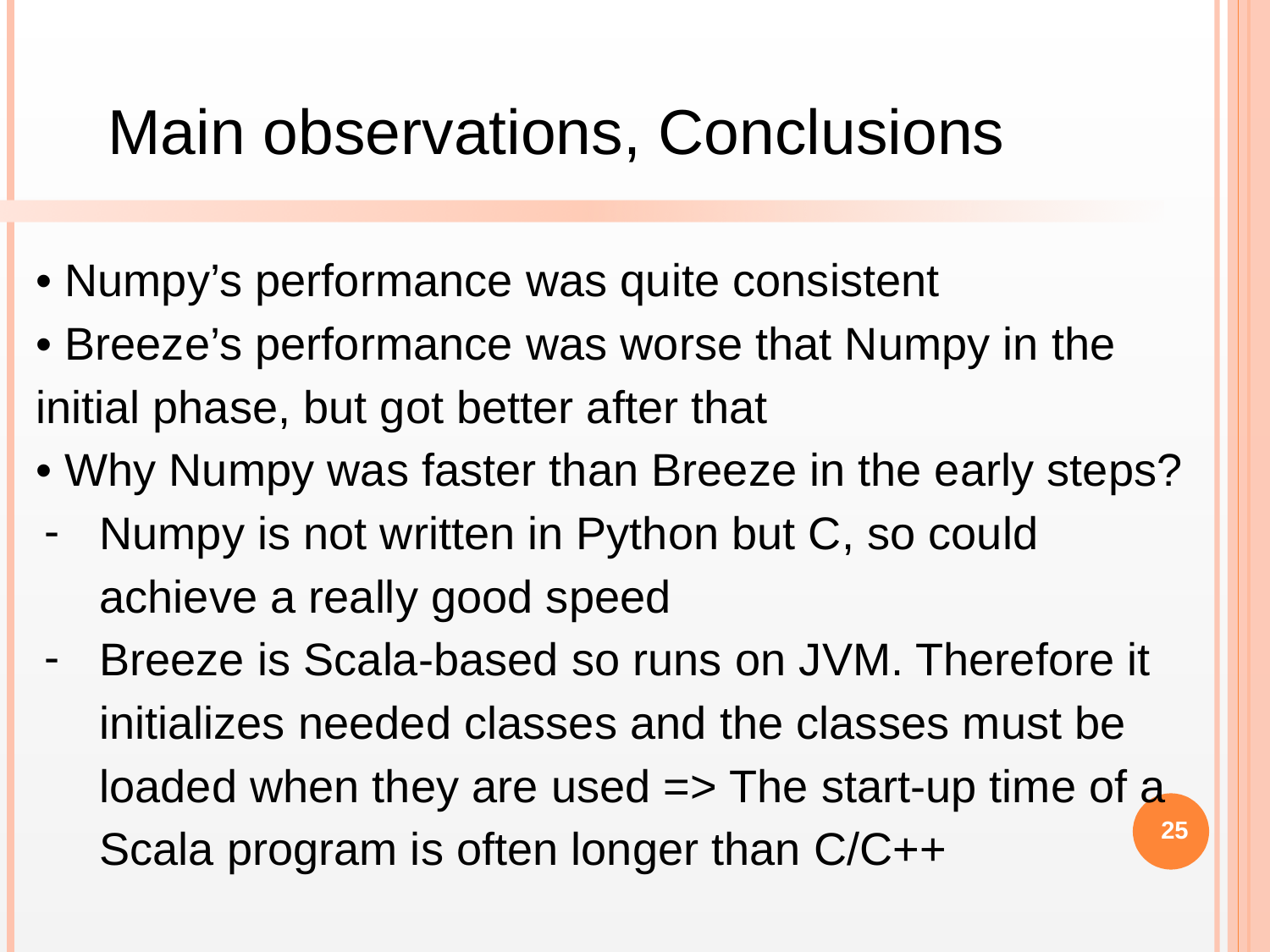

Main observations, Conclusions
• Numpy’s performance was quite consistent
• Breeze’s performance was worse that Numpy in the initial phase, but got better after that
• Why Numpy was faster than Breeze in the early steps?
Numpy is not written in Python but C, so could achieve a really good speed
Breeze is Scala-based so runs on JVM. Therefore it initializes needed classes and the classes must be loaded when they are used => The start-up time of a Scala program is often longer than C/C++

25